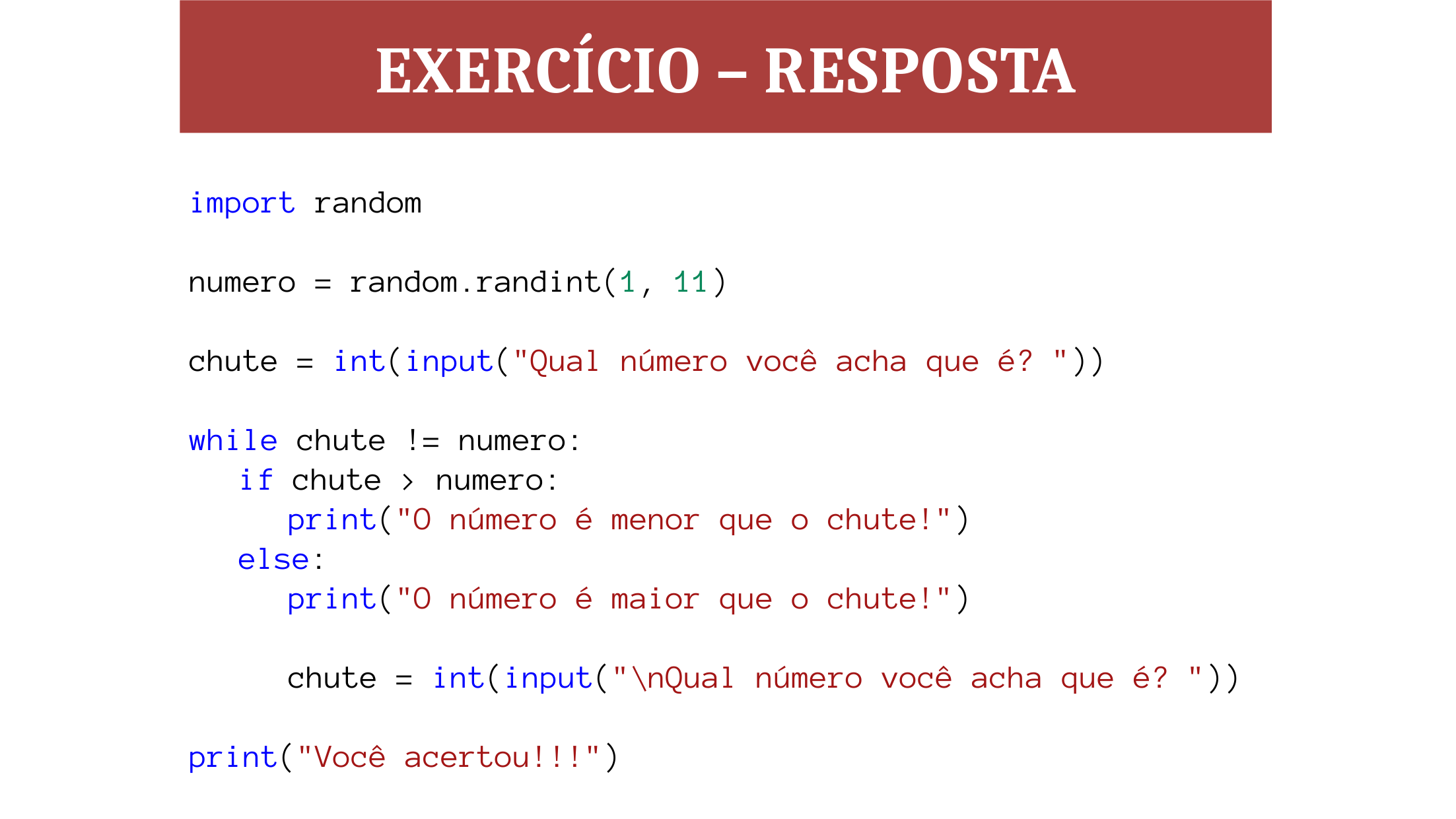

EXERCÍCIO – RESPOSTA

import random
numero = random.randint(1, 11)
chute = int(input("Qual número você acha que é? "))
while chute != numero:
if chute > numero:
print("O número é menor que o chute!")
else:
print("O número é maior que o chute!")
	chute = int(input("\nQual número você acha que é? "))
print("Você acertou!!!")